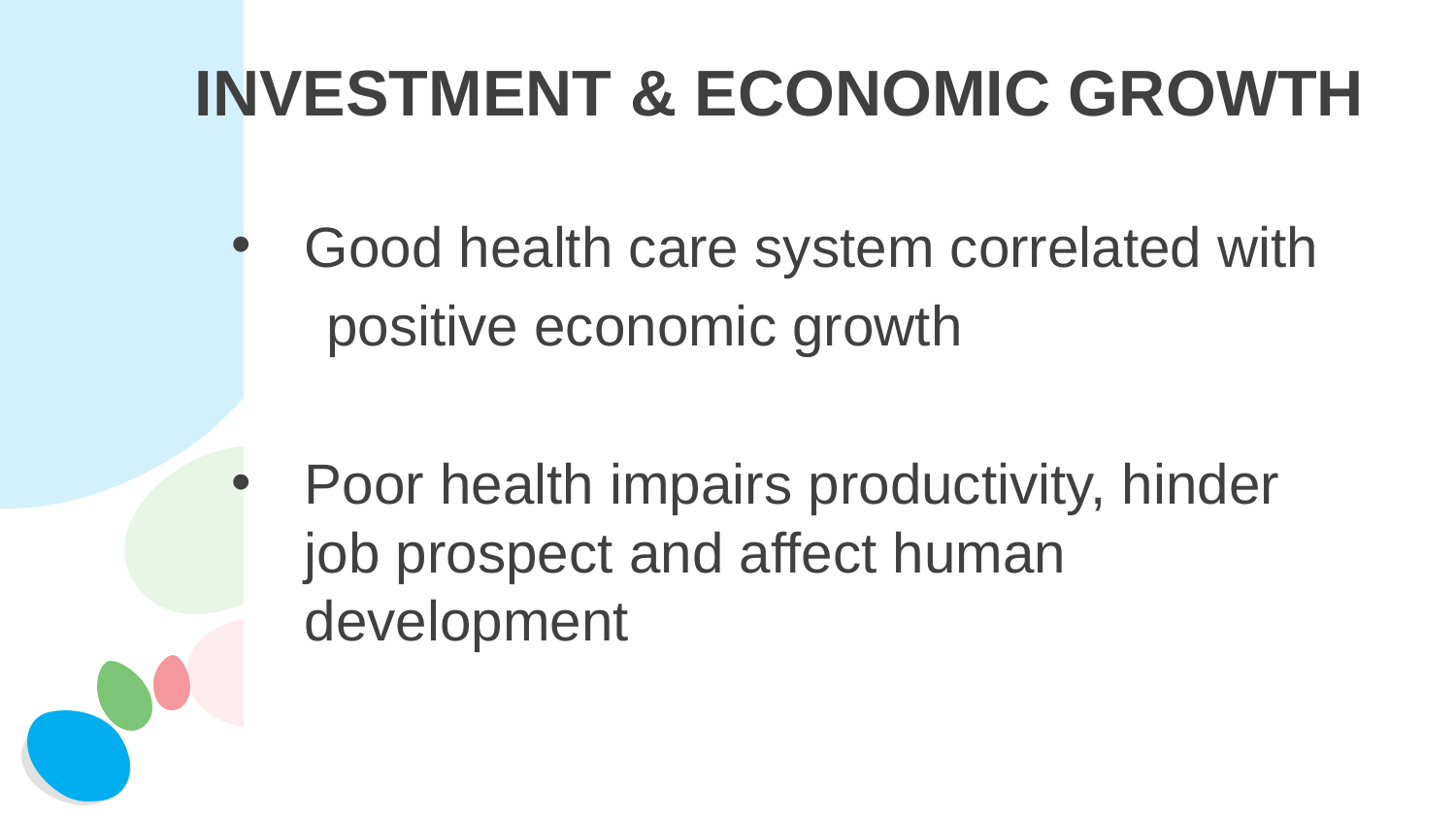

INVESTMENT & ECONOMIC GROWTH
Good health care system correlated with
      positive economic growth

Poor health impairs productivity, hinder job prospect and affect human development